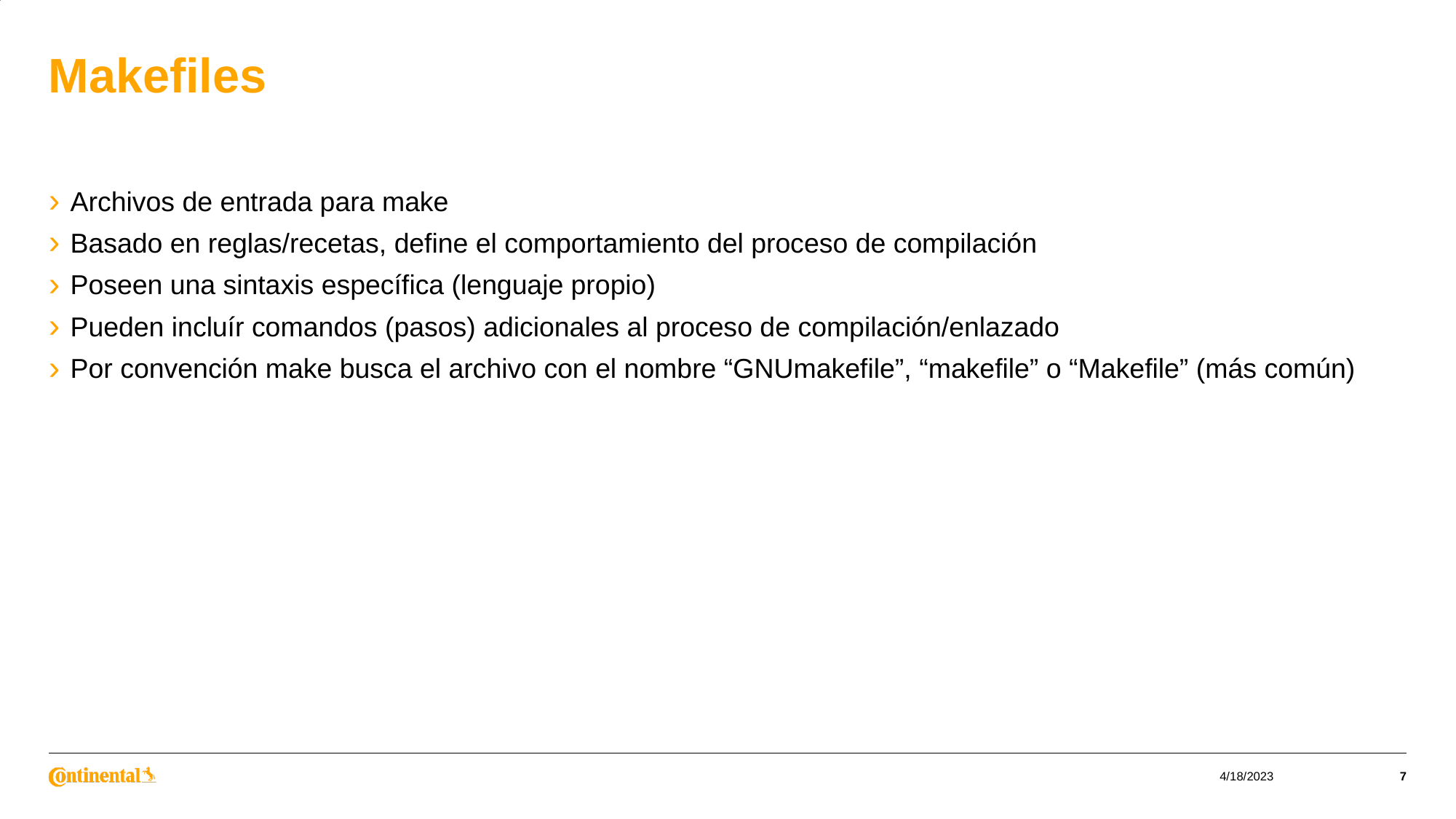

# Makefiles
Archivos de entrada para make
Basado en reglas/recetas, define el comportamiento del proceso de compilación
Poseen una sintaxis específica (lenguaje propio)
Pueden incluír comandos (pasos) adicionales al proceso de compilación/enlazado
Por convención make busca el archivo con el nombre “GNUmakefile”, “makefile” o “Makefile” (más común)

4/18/2023
7